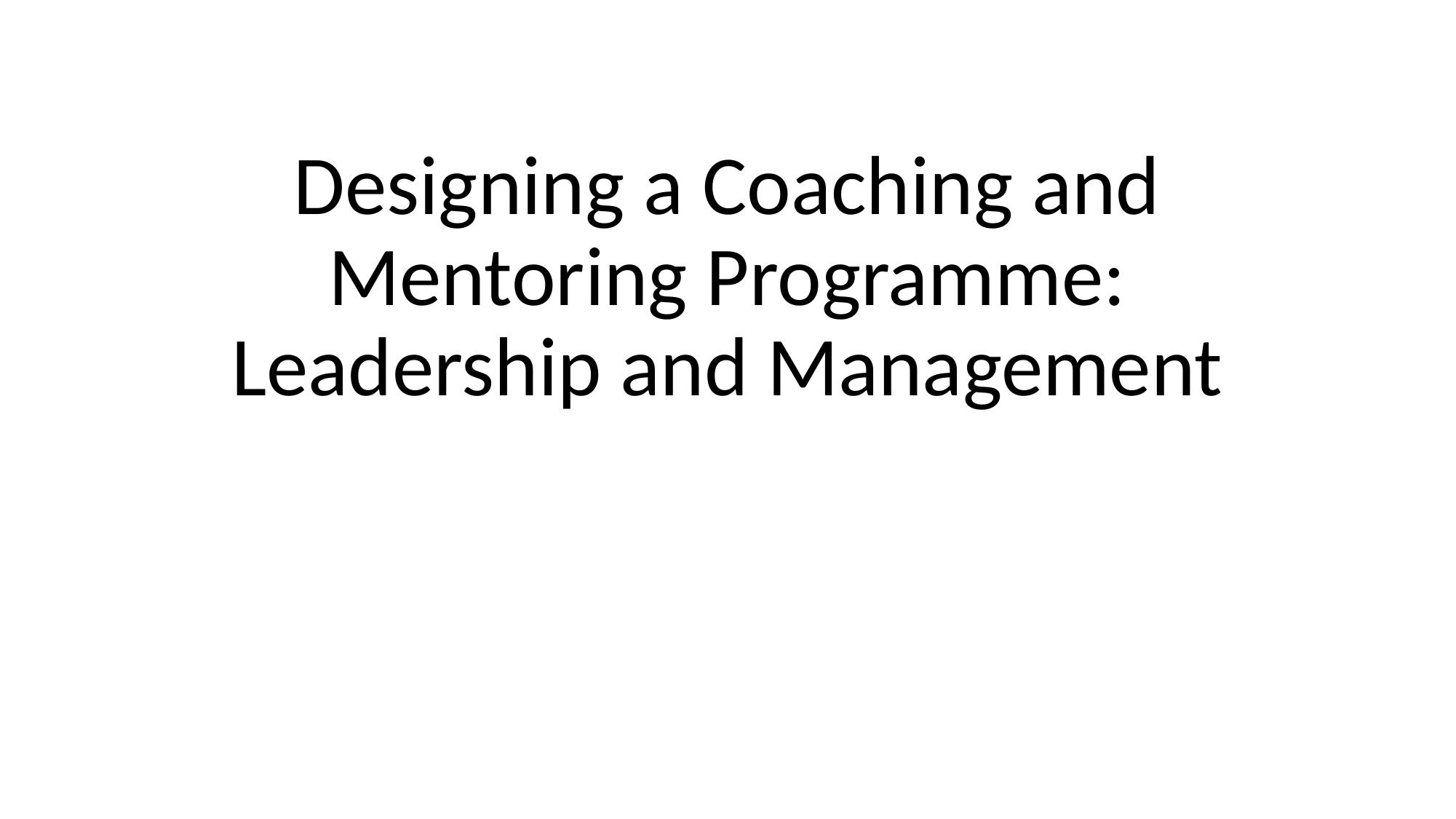

# Designing a Coaching and Mentoring Programme: Leadership and Management